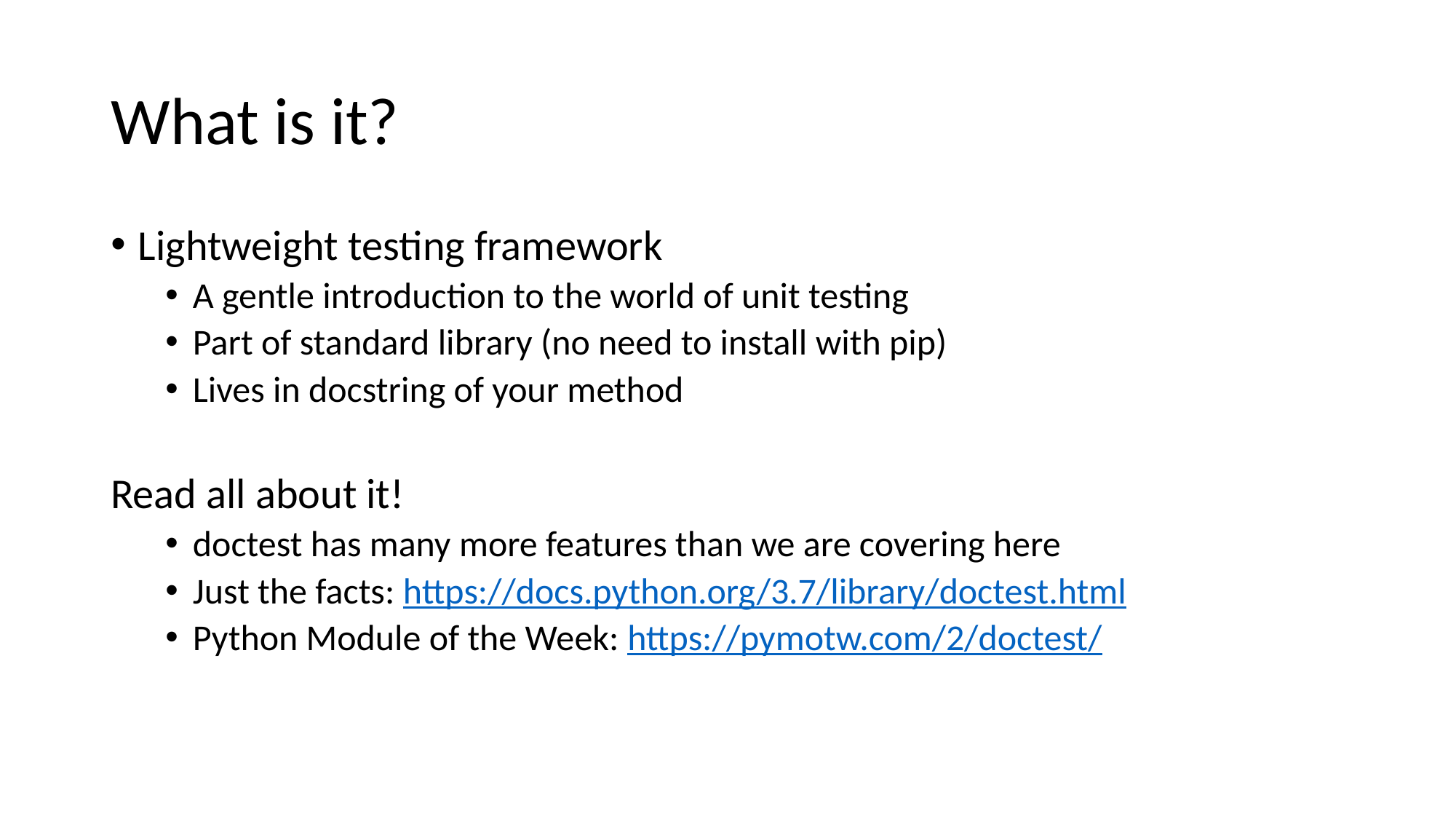

# What is it?
Lightweight testing framework
A gentle introduction to the world of unit testing
Part of standard library (no need to install with pip)
Lives in docstring of your method

Read all about it!
doctest has many more features than we are covering here
Just the facts: https://docs.python.org/3.7/library/doctest.html
Python Module of the Week: https://pymotw.com/2/doctest/